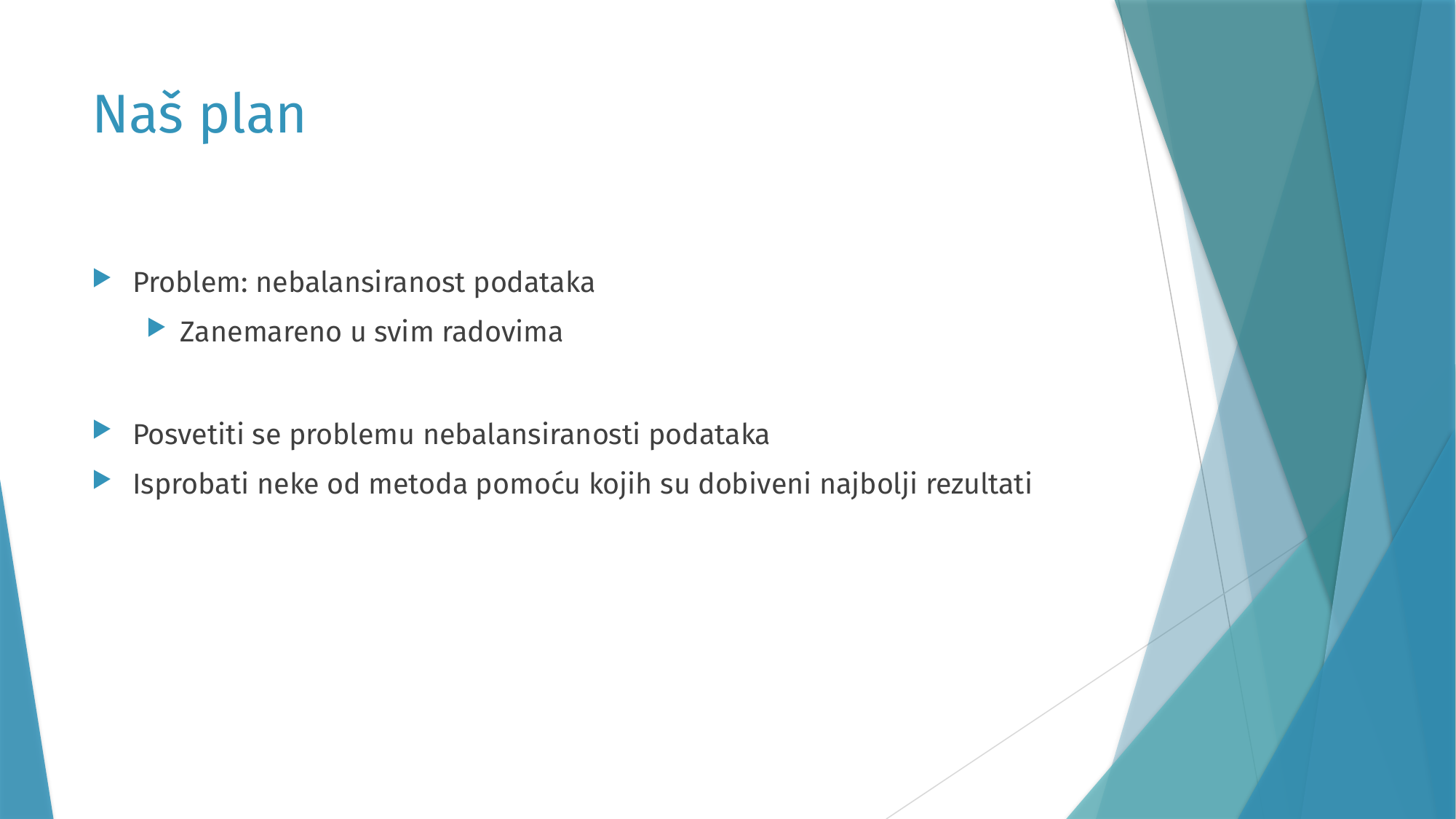

# Naš plan
Problem: nebalansiranost podataka
Zanemareno u svim radovima

Posvetiti se problemu nebalansiranosti podataka
Isprobati neke od metoda pomoću kojih su dobiveni najbolji rezultati